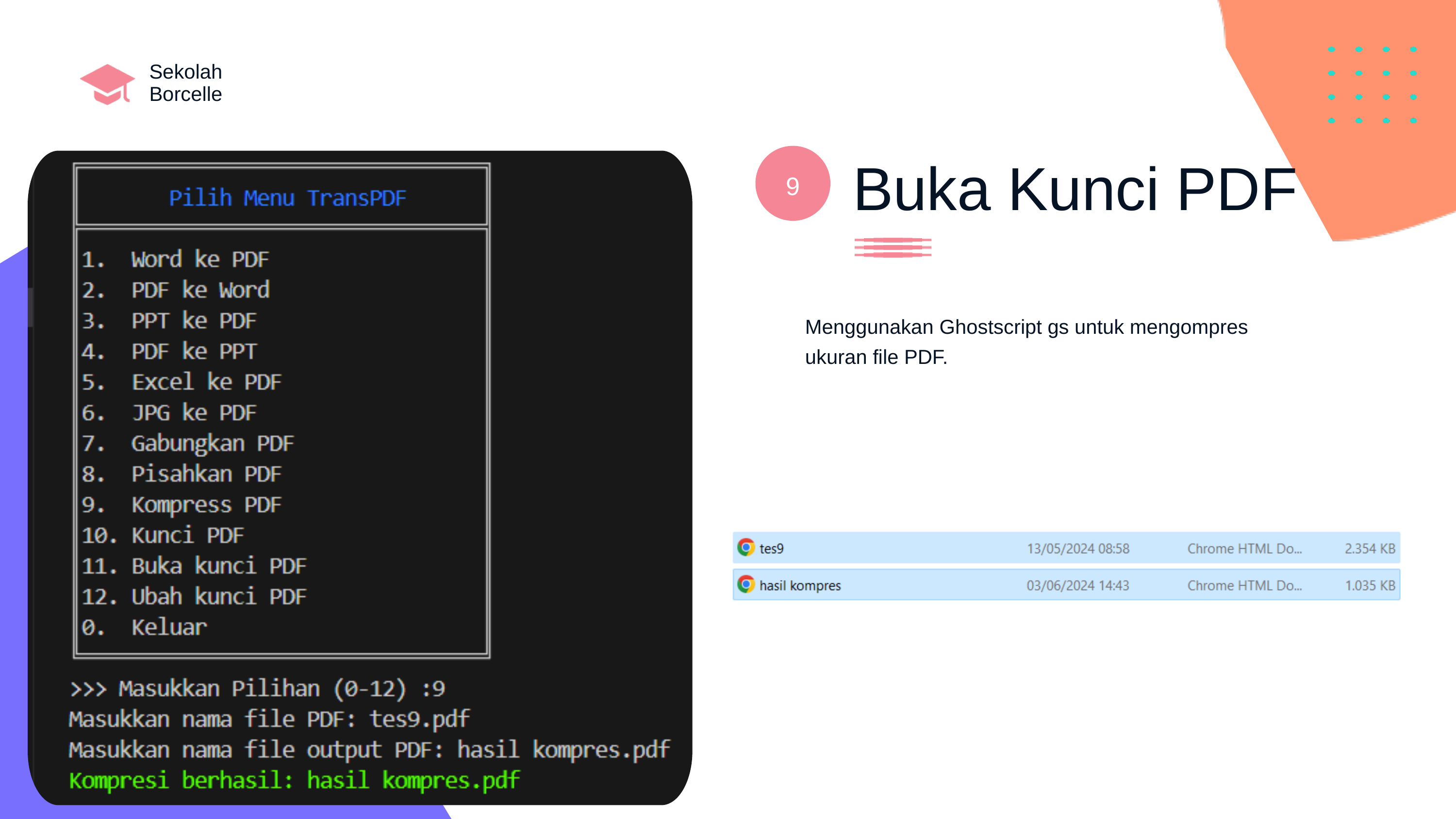

Sekolah
Borcelle

Buka Kunci PDF
9

Menggunakan Ghostscript gs untuk mengompres ukuran file PDF.